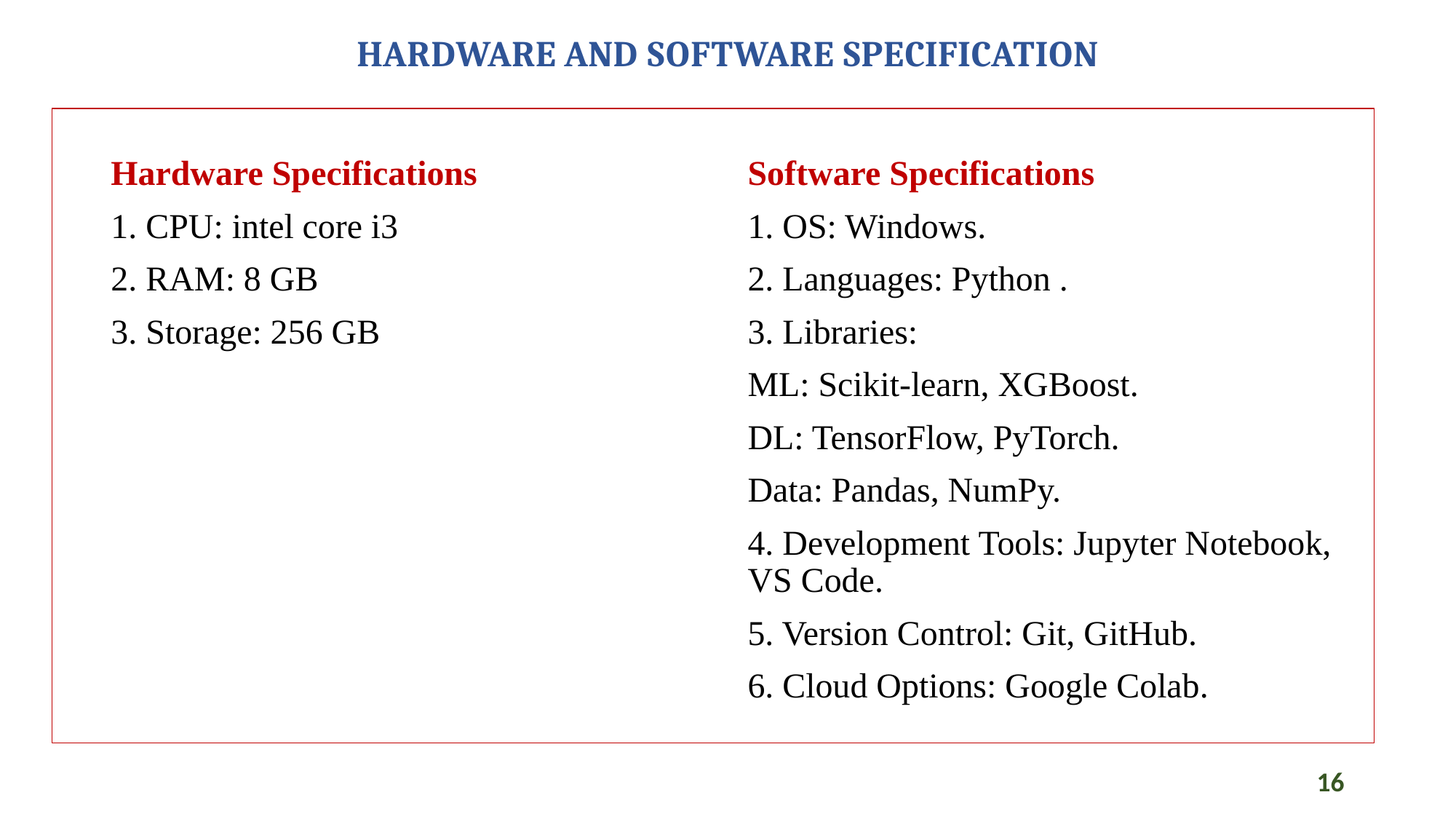

# HARDWARE AND SOFTWARE SPECIFICATION

Hardware Specifications
1. CPU: intel core i3
2. RAM: 8 GB
3. Storage: 256 GB

Software Specifications
1. OS: Windows.
2. Languages: Python .
3. Libraries:
ML: Scikit-learn, XGBoost.
DL: TensorFlow, PyTorch.
Data: Pandas, NumPy.
4. Development Tools: Jupyter Notebook, VS Code.
5. Version Control: Git, GitHub.
6. Cloud Options: Google Colab.
16